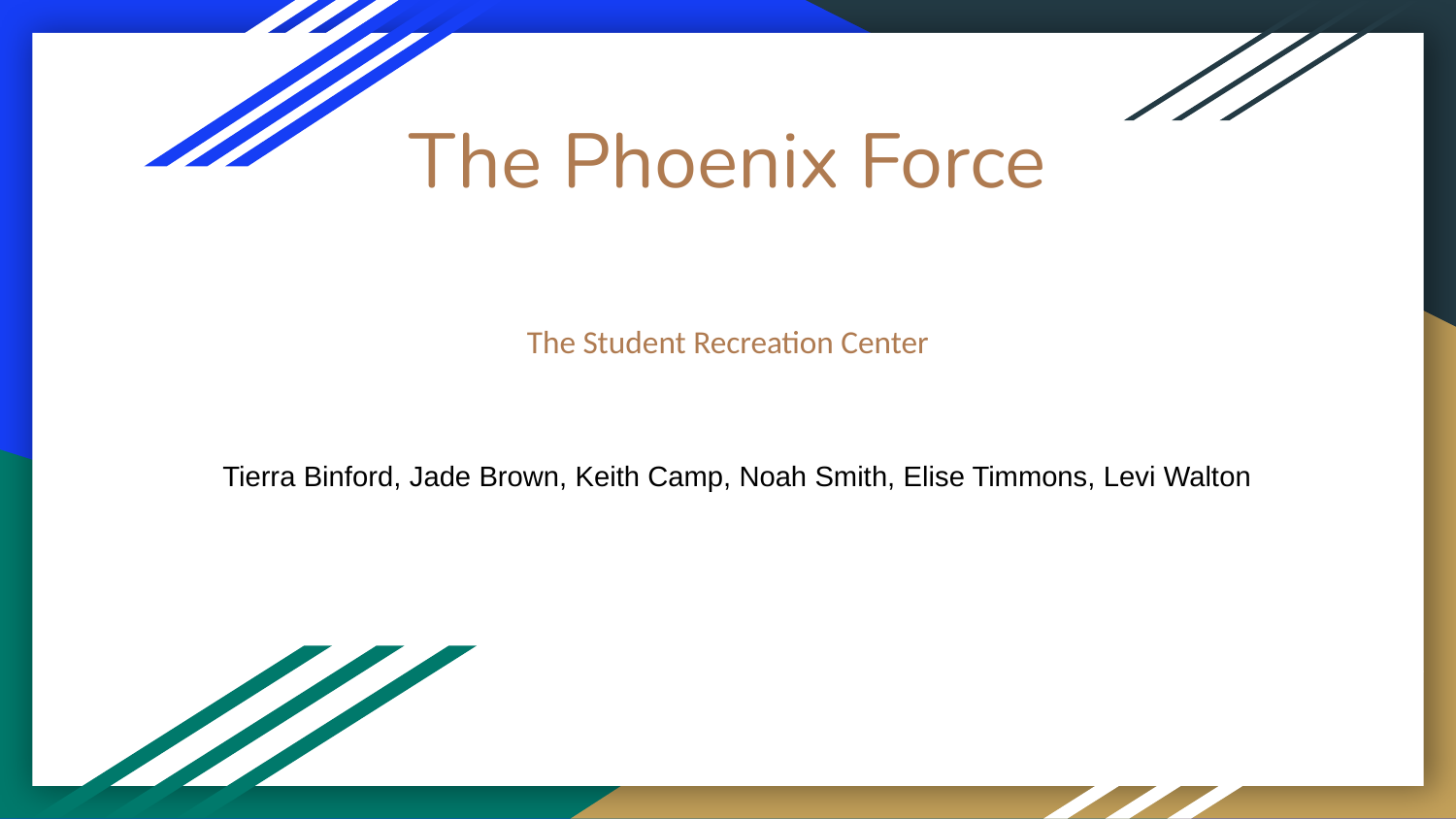

# The Phoenix Force
The Student Recreation Center
Tierra Binford, Jade Brown, Keith Camp, Noah Smith, Elise Timmons, Levi Walton